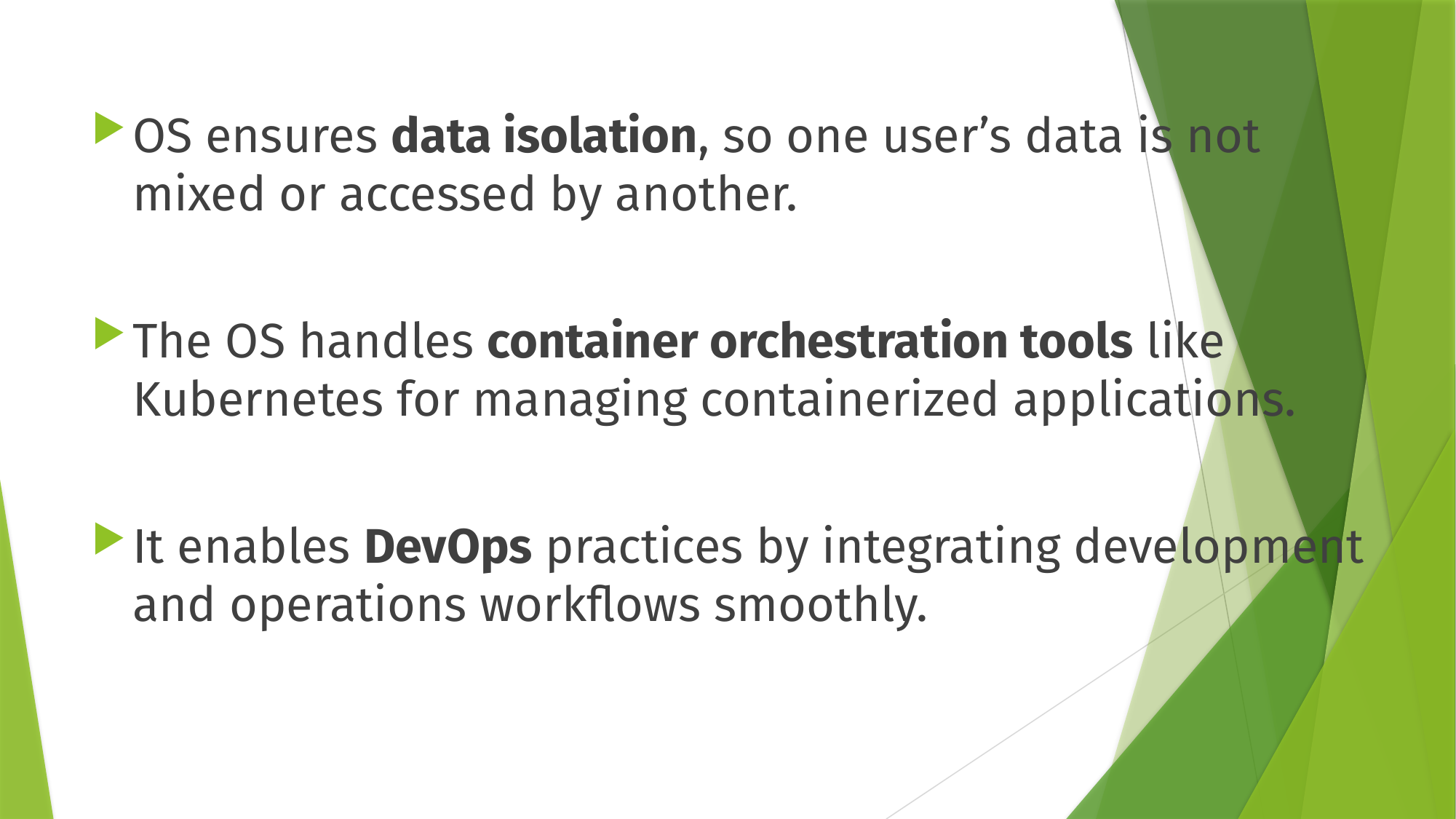

OS ensures data isolation, so one user’s data is not mixed or accessed by another.

The OS handles container orchestration tools like Kubernetes for managing containerized applications.

It enables DevOps practices by integrating development and operations workflows smoothly.